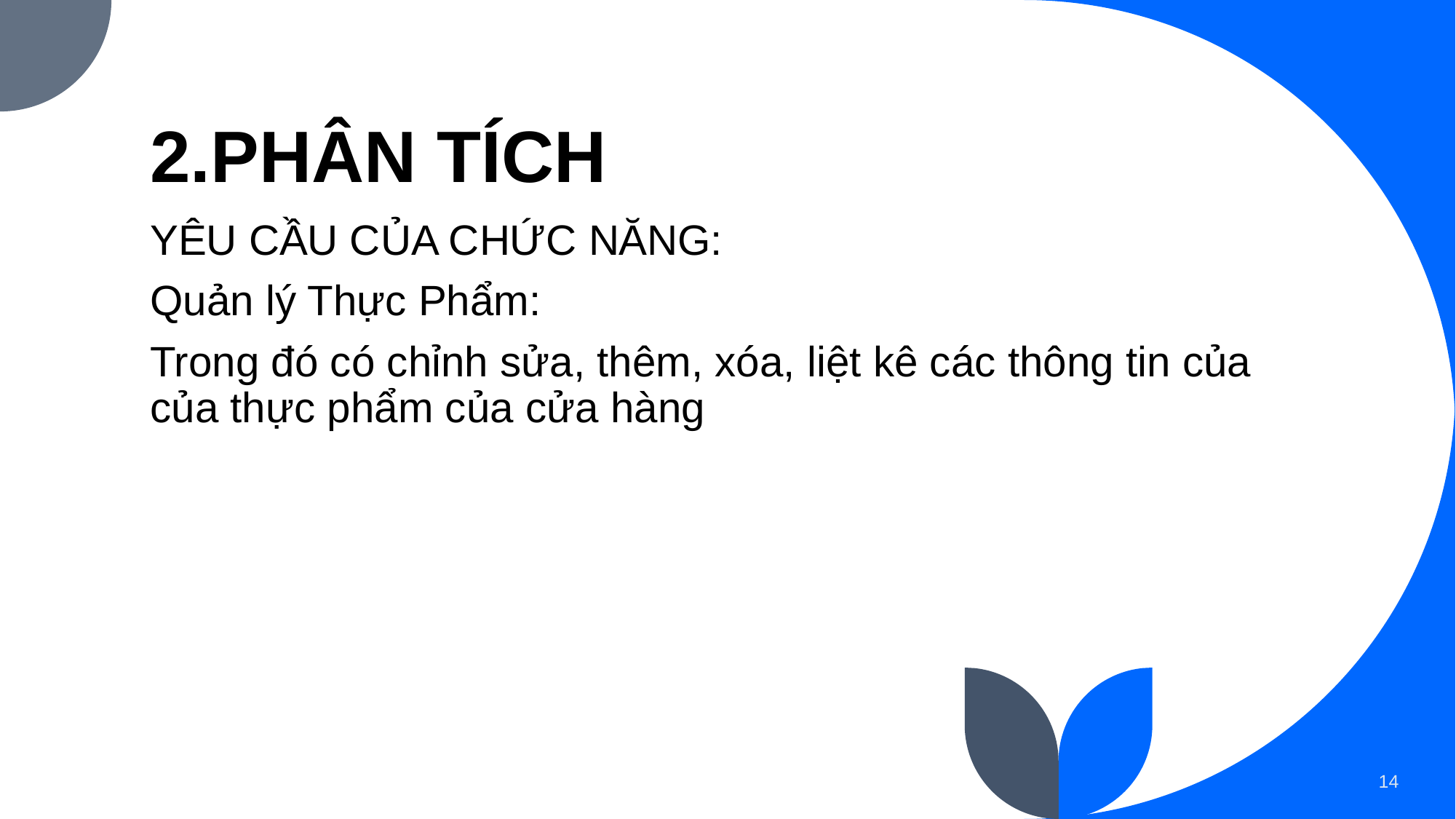

# 2.PHÂN TÍCH
YÊU CẦU CỦA CHỨC NĂNG:
Quản lý Thực Phẩm:
Trong đó có chỉnh sửa, thêm, xóa, liệt kê các thông tin của của thực phẩm của cửa hàng

14